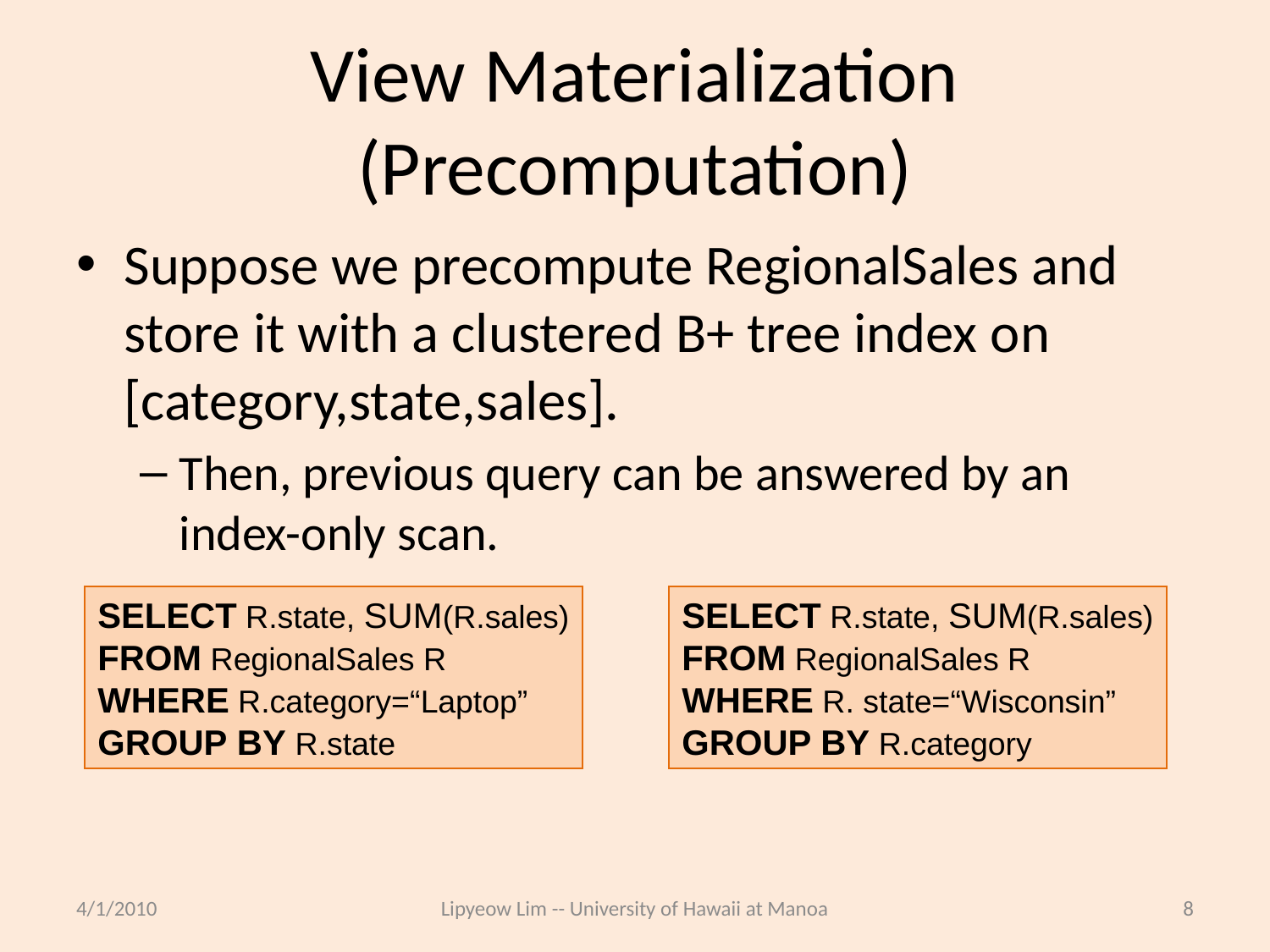

# View Materialization (Precomputation)
Suppose we precompute RegionalSales and store it with a clustered B+ tree index on [category,state,sales].
Then, previous query can be answered by an index-only scan.

SELECT R.state, SUM(R.sales)
FROM RegionalSales R
WHERE R.category=“Laptop”
GROUP BY R.state
SELECT R.state, SUM(R.sales)
FROM RegionalSales R
WHERE R. state=“Wisconsin”
GROUP BY R.category
4/1/2010
Lipyeow Lim -- University of Hawaii at Manoa
8